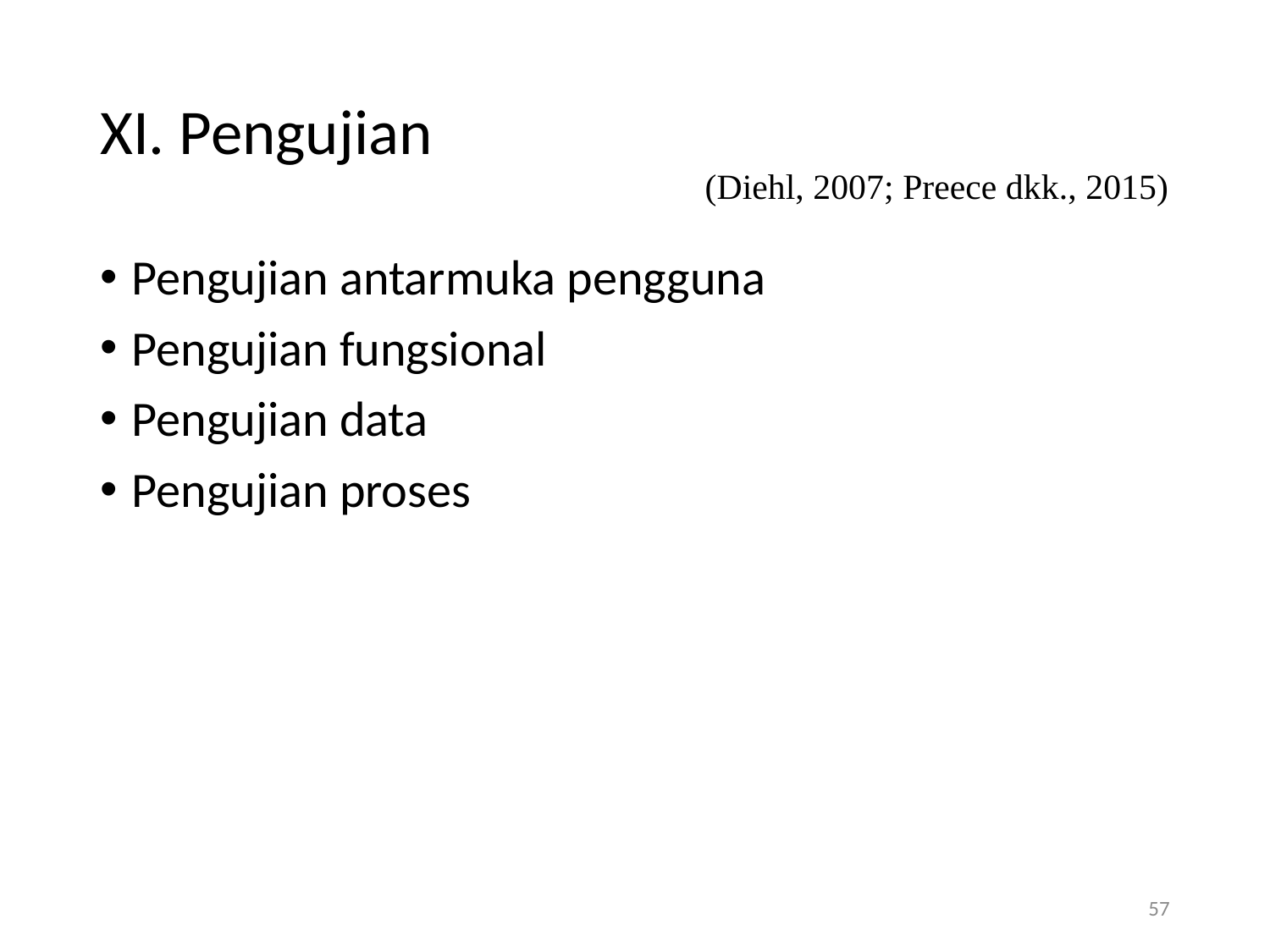

# XI. Pengujian
(Diehl, 2007; Preece dkk., 2015)
Pengujian antarmuka pengguna
Pengujian fungsional
Pengujian data
Pengujian proses
57